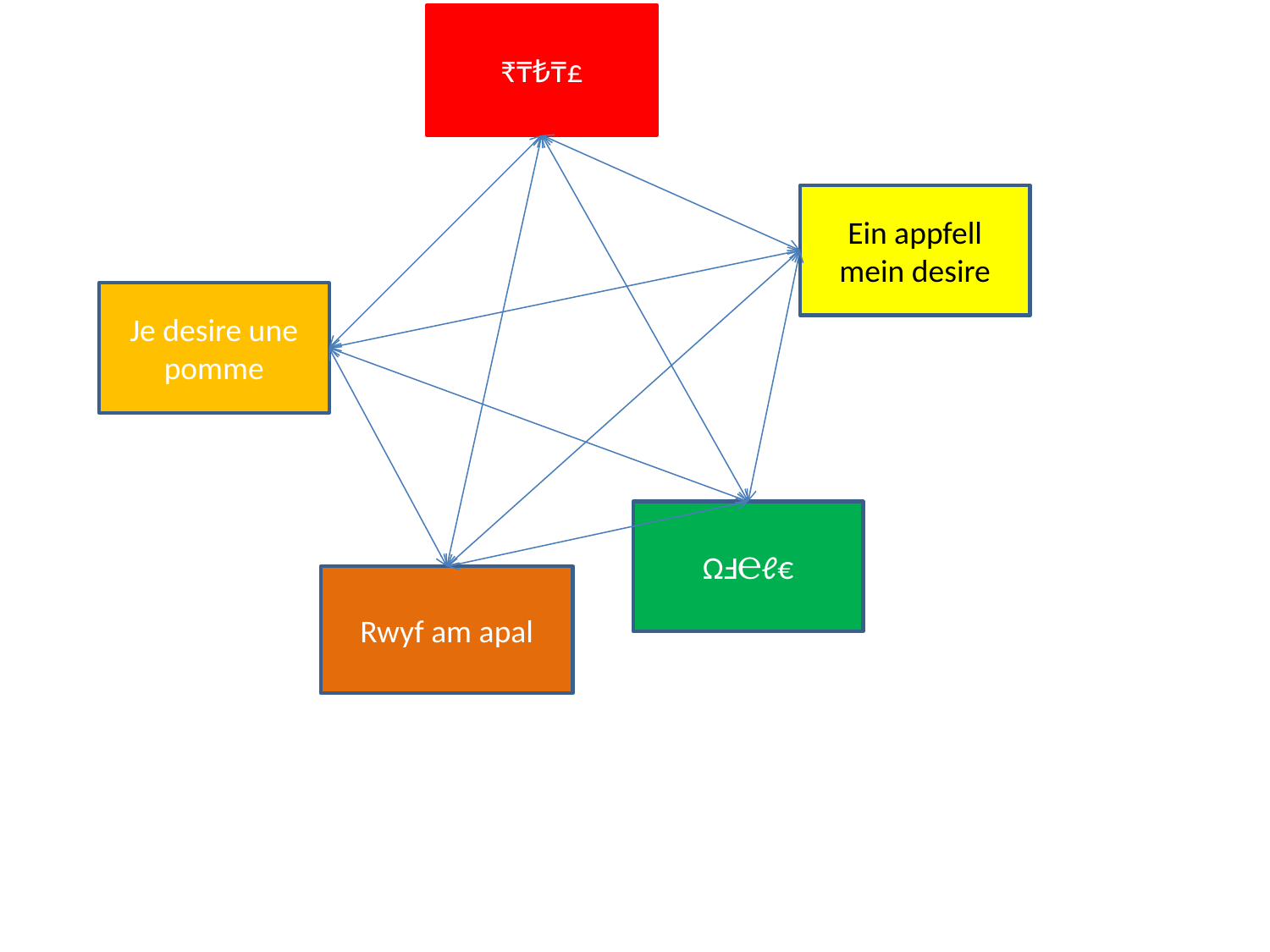

₹₸₺₸£
Ein appfell mein desire
Je desire une pomme
ΩℲ℮ℓ€
Rwyf am apal